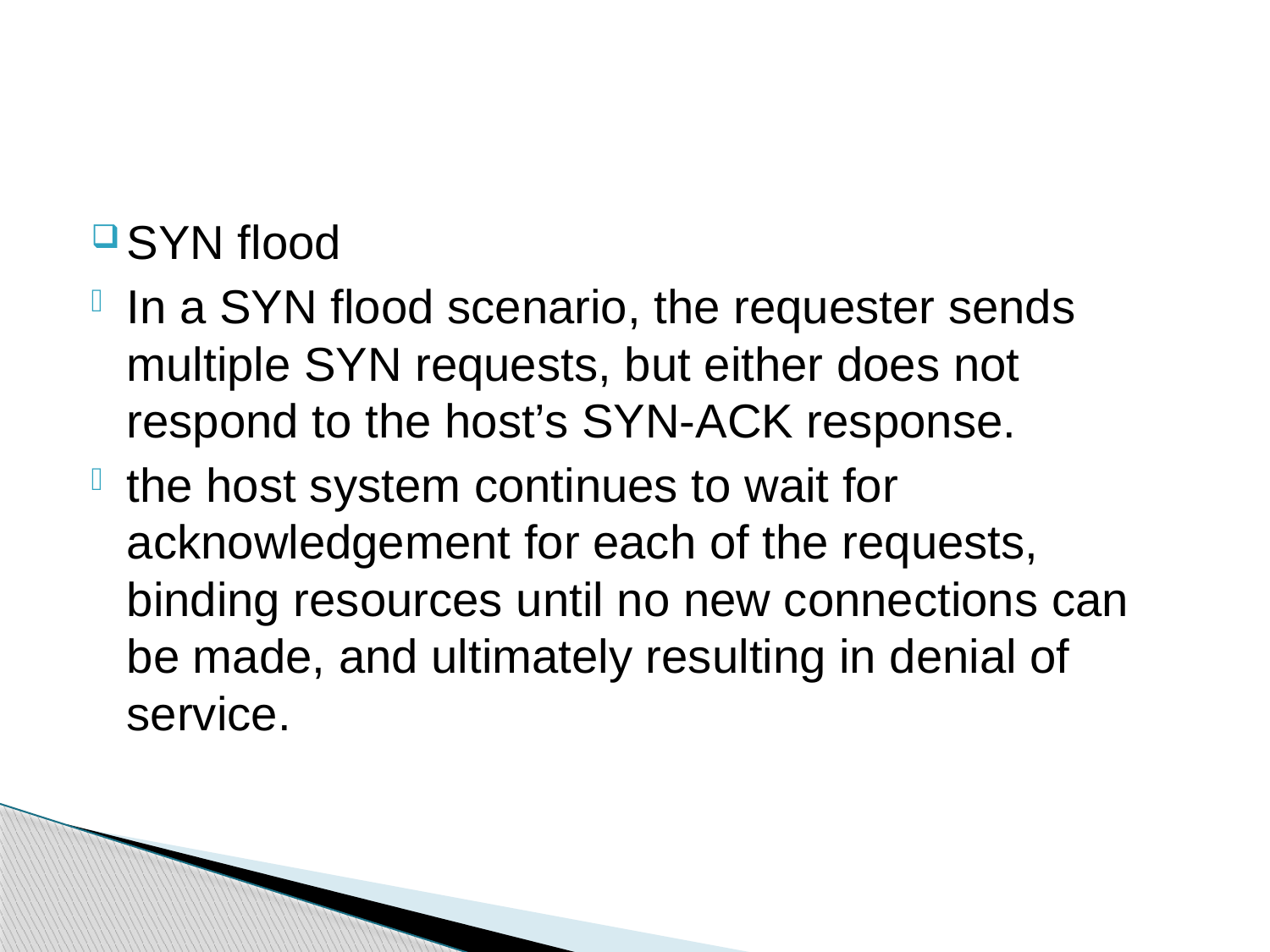

#
SYN flood
In a SYN flood scenario, the requester sends multiple SYN requests, but either does not respond to the host’s SYN-ACK response.
the host system continues to wait for acknowledgement for each of the requests, binding resources until no new connections can be made, and ultimately resulting in denial of service.